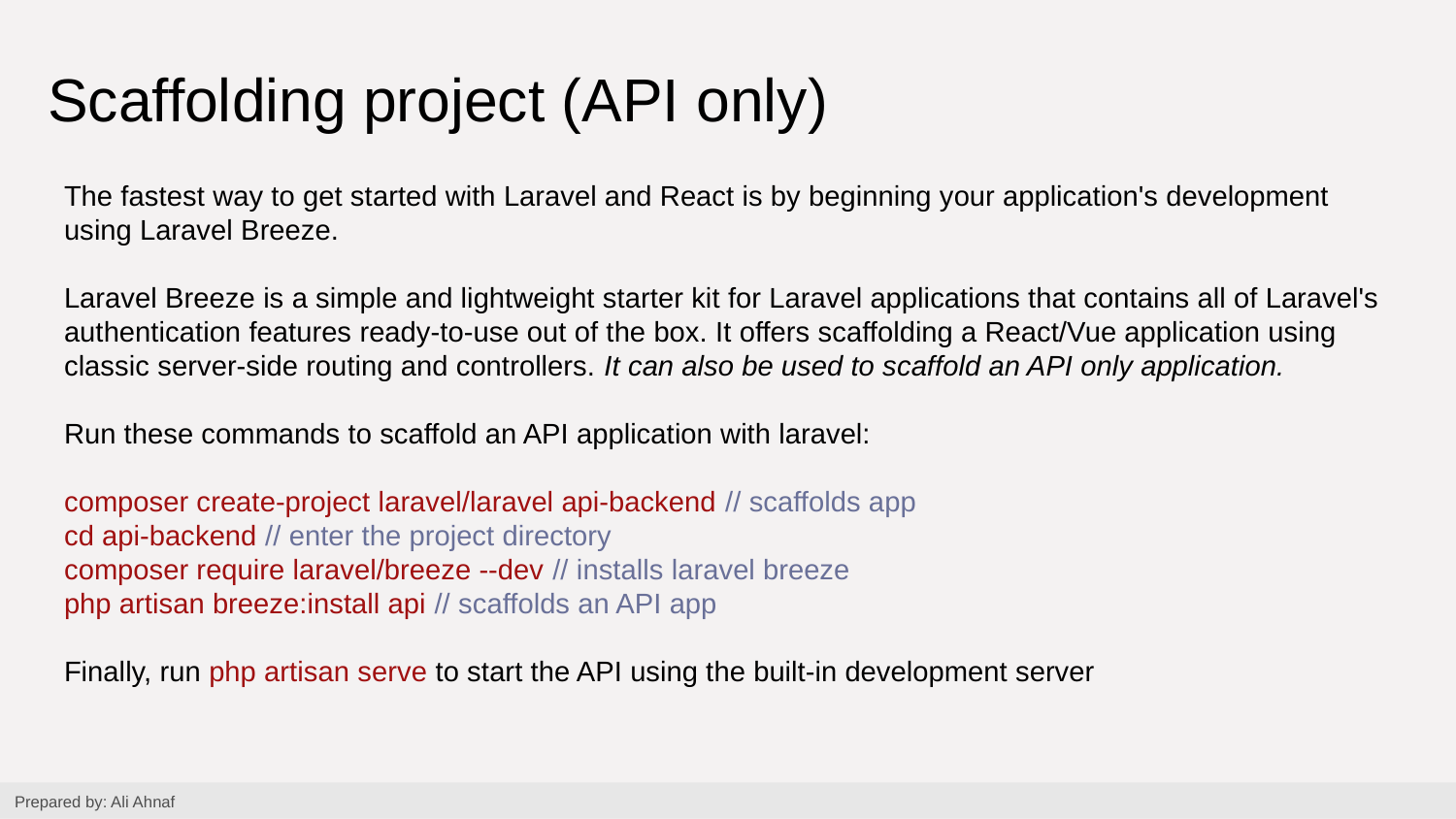

# Scaffolding project (API only)
The fastest way to get started with Laravel and React is by beginning your application's development using Laravel Breeze.

Laravel Breeze is a simple and lightweight starter kit for Laravel applications that contains all of Laravel's authentication features ready-to-use out of the box. It offers scaffolding a React/Vue application using classic server-side routing and controllers. It can also be used to scaffold an API only application.

Run these commands to scaffold an API application with laravel:

composer create-project laravel/laravel api-backend // scaffolds app
cd api-backend // enter the project directory
composer require laravel/breeze --dev // installs laravel breeze
php artisan breeze:install api // scaffolds an API app

Finally, run php artisan serve to start the API using the built-in development server

Prepared by: Ali Ahnaf